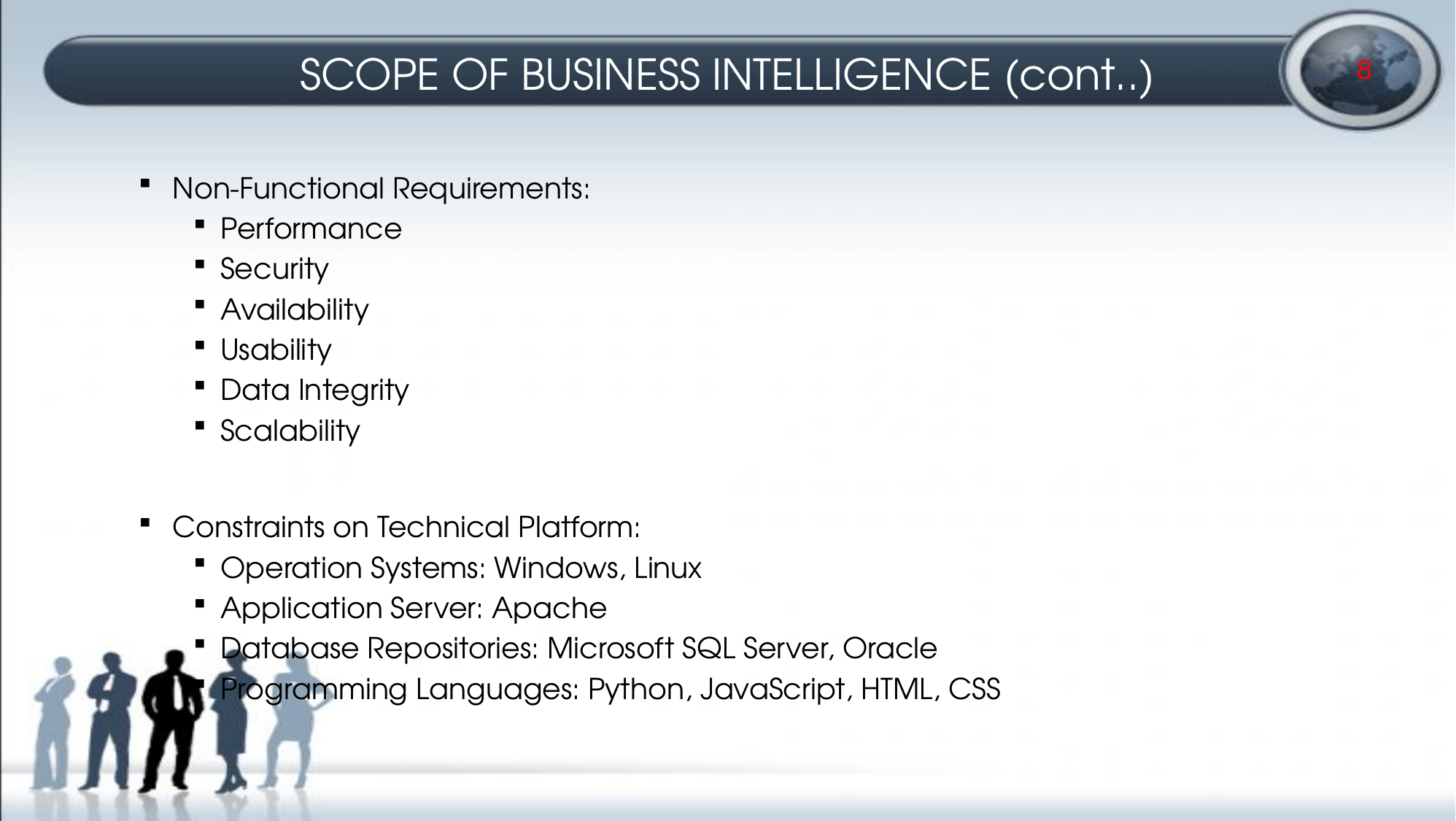

# SCOPE OF BUSINESS INTELLIGENCE (cont..)
8
Non-Functional Requirements:
Performance
Security
Availability
Usability
Data Integrity
Scalability

Constraints on Technical Platform:
Operation Systems: Windows, Linux
Application Server: Apache
Database Repositories: Microsoft SQL Server, Oracle
Programming Languages: Python, JavaScript, HTML, CSS